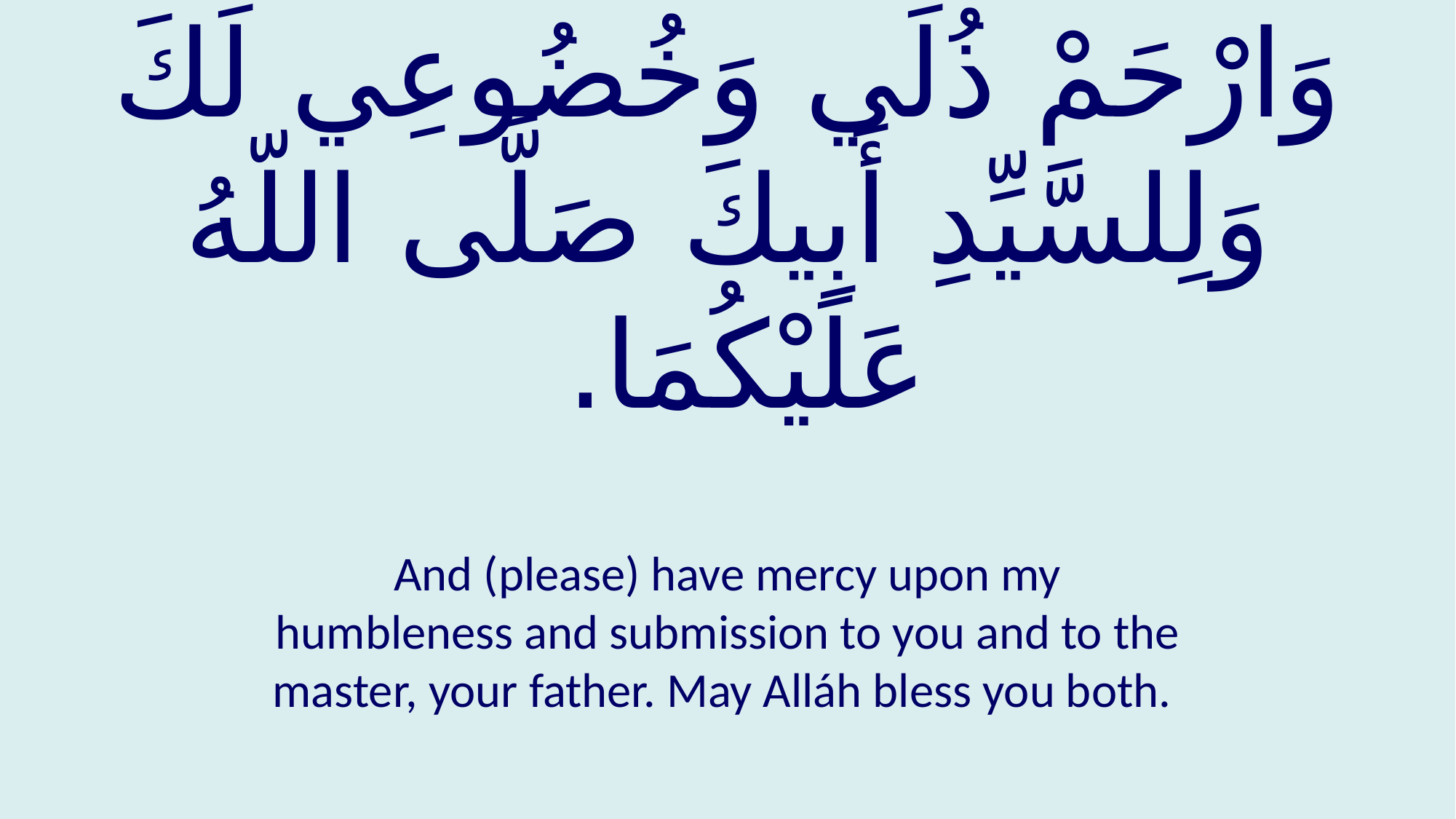

# وَارْحَمْ ذُلِّي وَخُضُوعِي لَكَ وَلِلسَّيِّدِ أَبِيكَ صَلَّى اللّهُ عَلَيْكُمَا.
And (please) have mercy upon my humbleness and submission to you and to the master, your father. May Alláh bless you both.